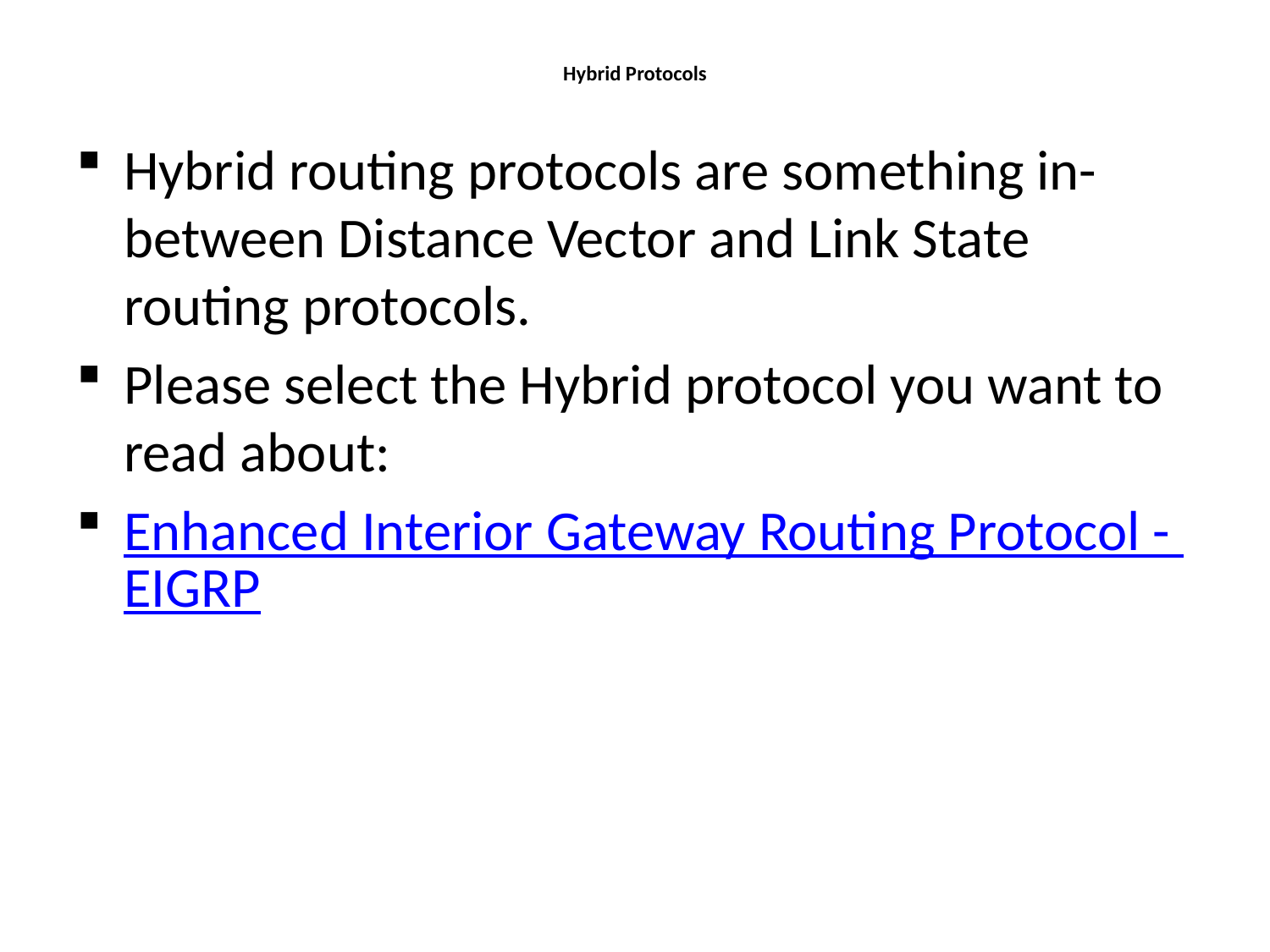

# Hybrid Protocols
Hybrid routing protocols are something in-between Distance Vector and Link State routing protocols.
Please select the Hybrid protocol you want to read about:
Enhanced Interior Gateway Routing Protocol - EIGRP